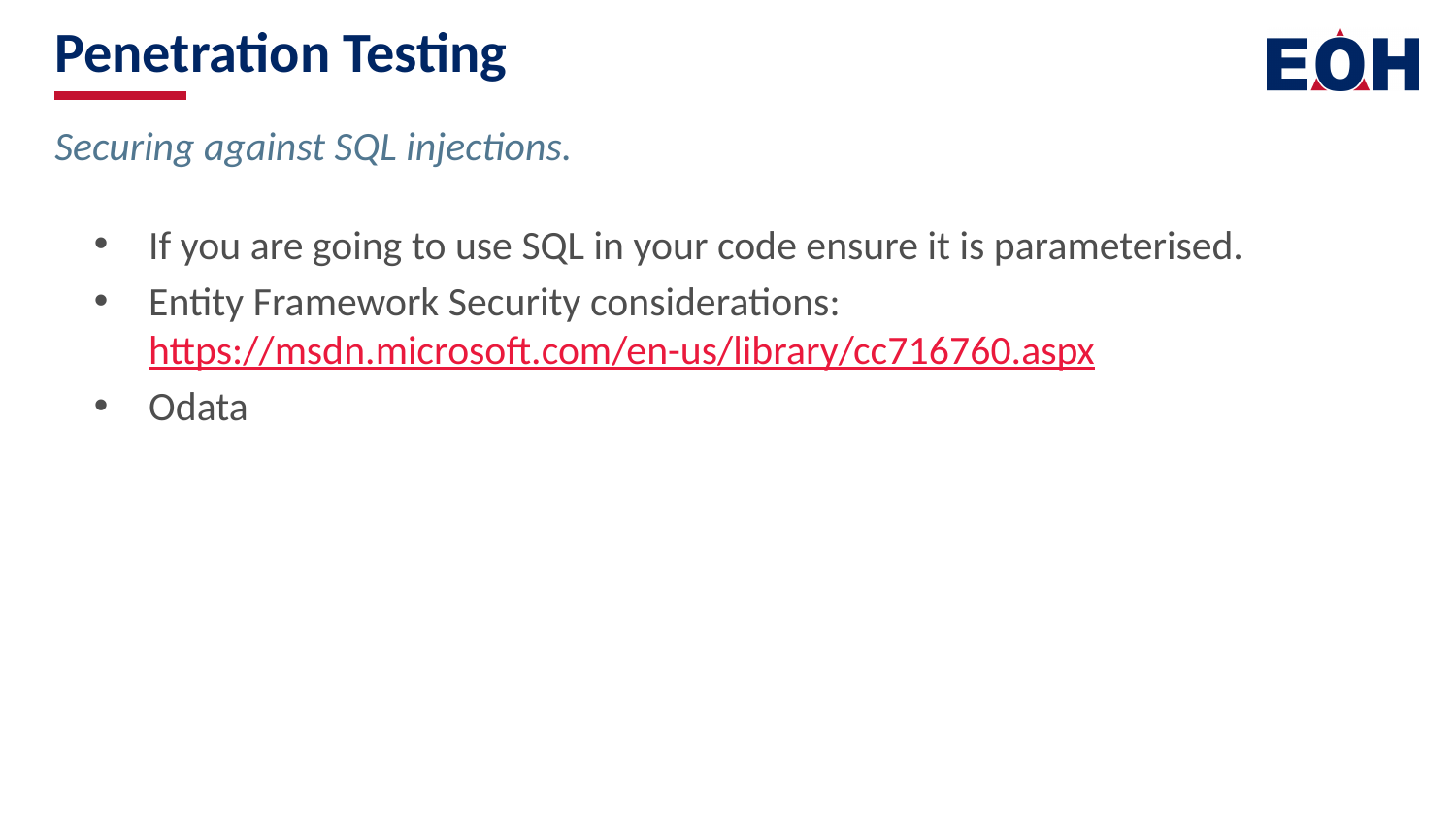

# Penetration Testing
Securing against SQL injections.
If you are going to use SQL in your code ensure it is parameterised.
Entity Framework Security considerations:
https://msdn.microsoft.com/en-us/library/cc716760.aspx
Odata